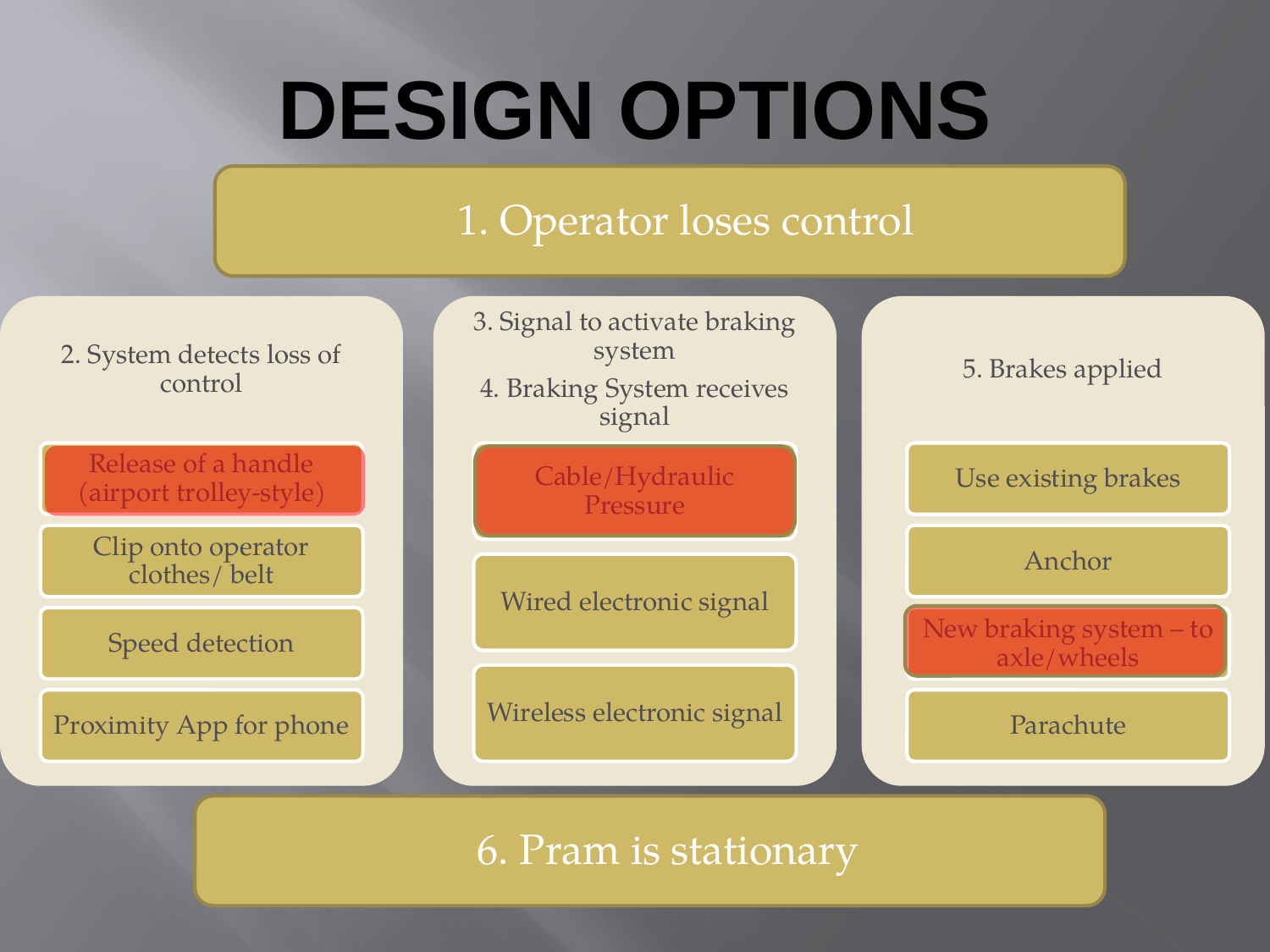

# DESIGN OPTIONS

1. Operator loses control
2. System detects loss of control
Release of a handle (airport trolley-style)
Clip onto operator clothes/ belt
Speed detection
Proximity App for phone
3. Signal to activate braking system
4. Braking System receives signal
Cable/Hydraulic Pressure
Wired electronic signal
Wireless electronic signal
5. Brakes applied
Use existing brakes
Anchor
New braking system – to axle/wheels
Parachute

6. Pram is stationary
6. Pram is stationary